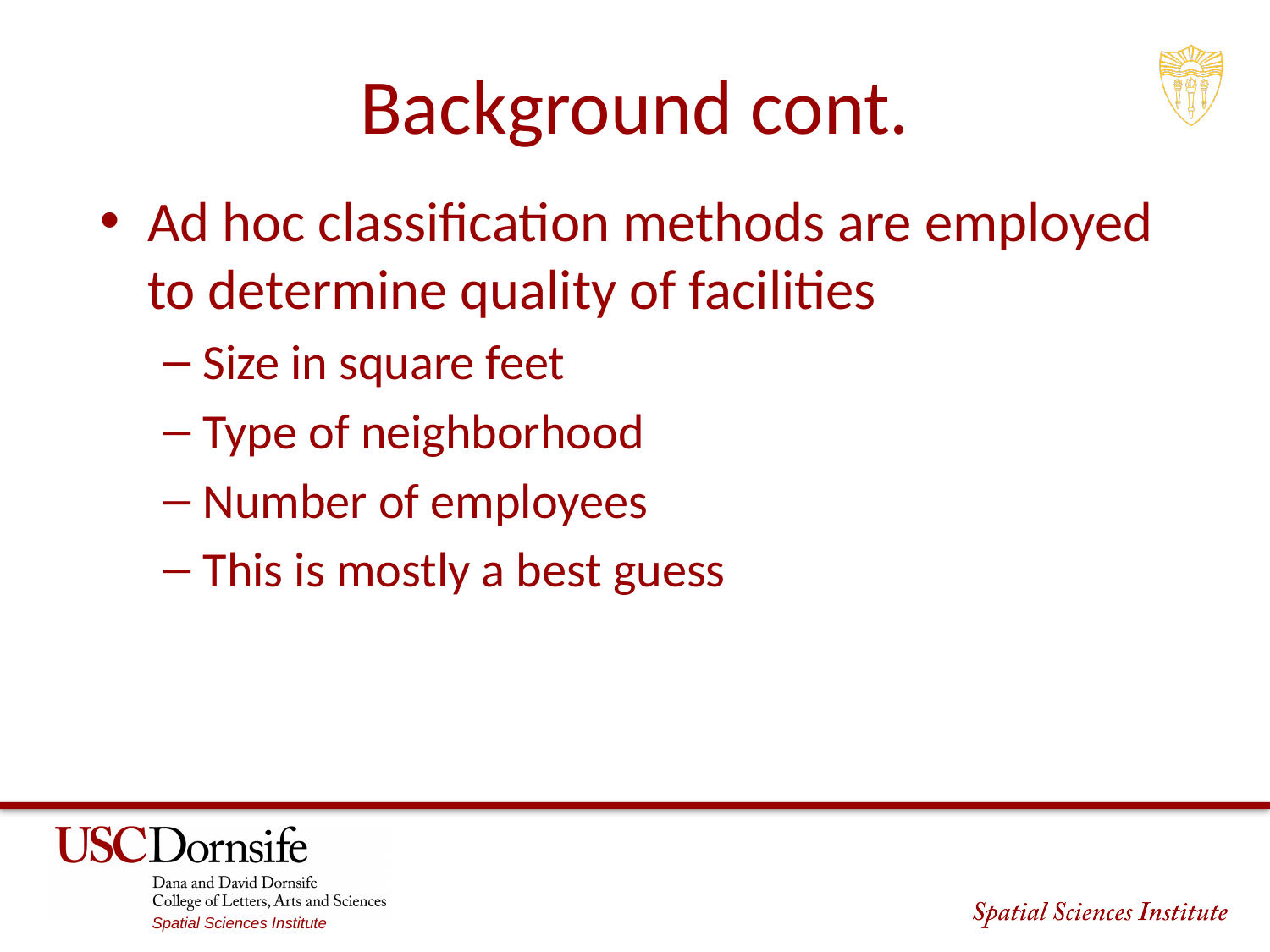

# Background cont.
Ad hoc classification methods are employed to determine quality of facilities
Size in square feet
Type of neighborhood
Number of employees
This is mostly a best guess